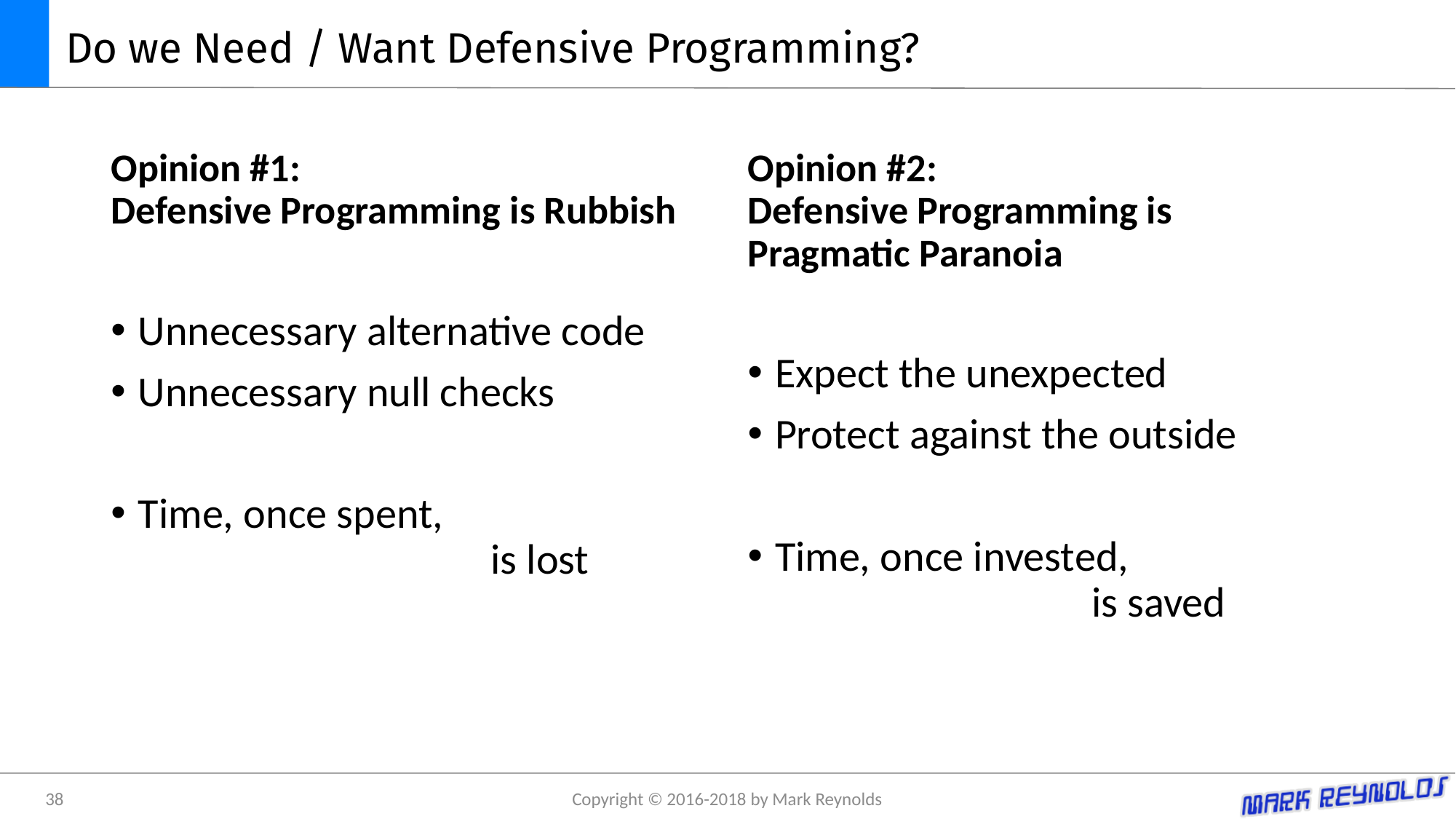

# Do we Need / Want Defensive Programming?
Opinion #1:
Defensive Programming is Rubbish

Unnecessary alternative code
Unnecessary null checks

Time, once spent,
	is lost
Opinion #2:
Defensive Programming is Pragmatic Paranoia

Expect the unexpected
Protect against the outside

Time, once invested,
	is saved
38
Copyright © 2016-2018 by Mark Reynolds